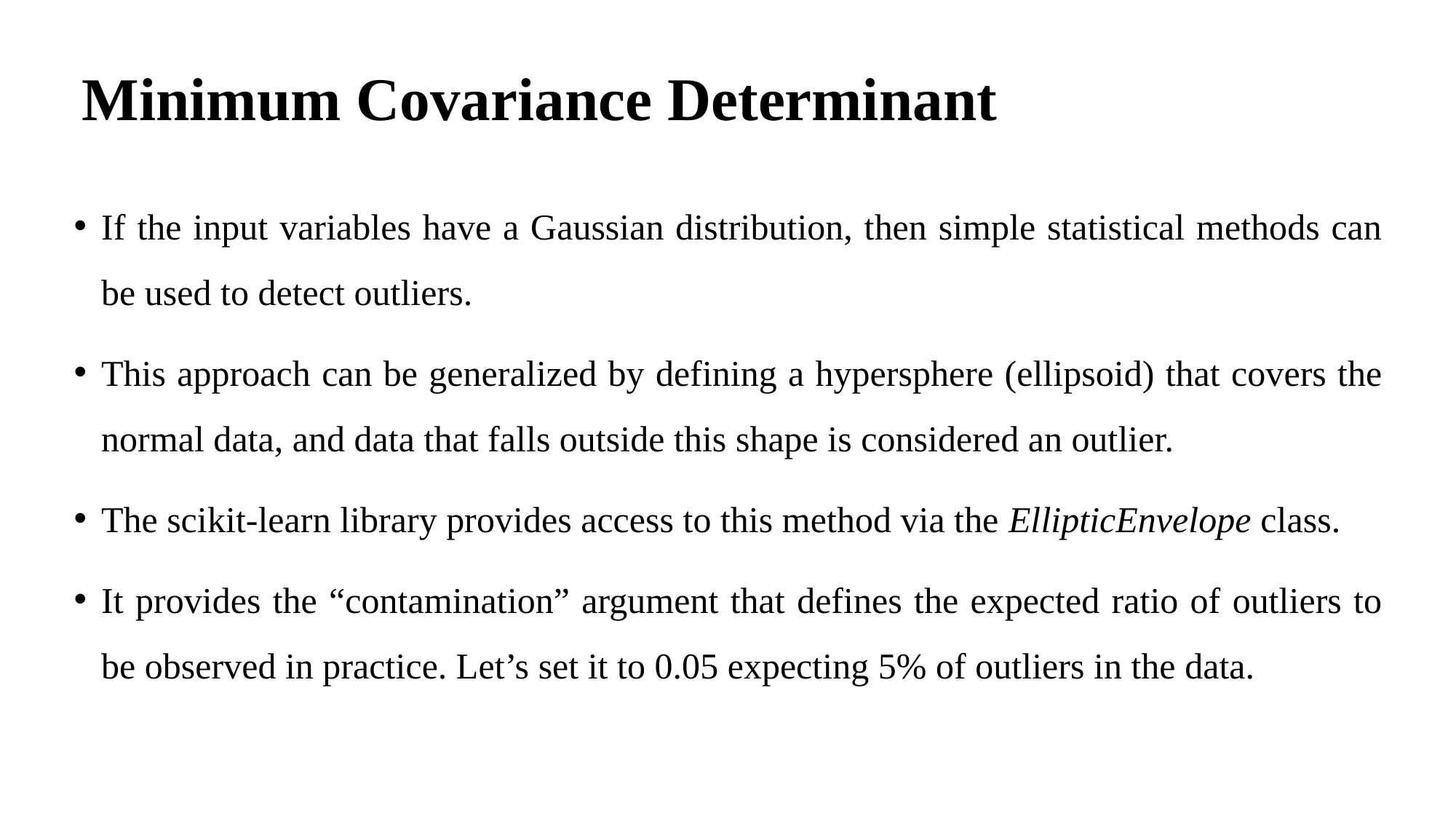

# Minimum Covariance Determinant
If the input variables have a Gaussian distribution, then simple statistical methods can be used to detect outliers.
This approach can be generalized by defining a hypersphere (ellipsoid) that covers the normal data, and data that falls outside this shape is considered an outlier.
The scikit-learn library provides access to this method via the EllipticEnvelope class.
It provides the “contamination” argument that defines the expected ratio of outliers to be observed in practice. Let’s set it to 0.05 expecting 5% of outliers in the data.